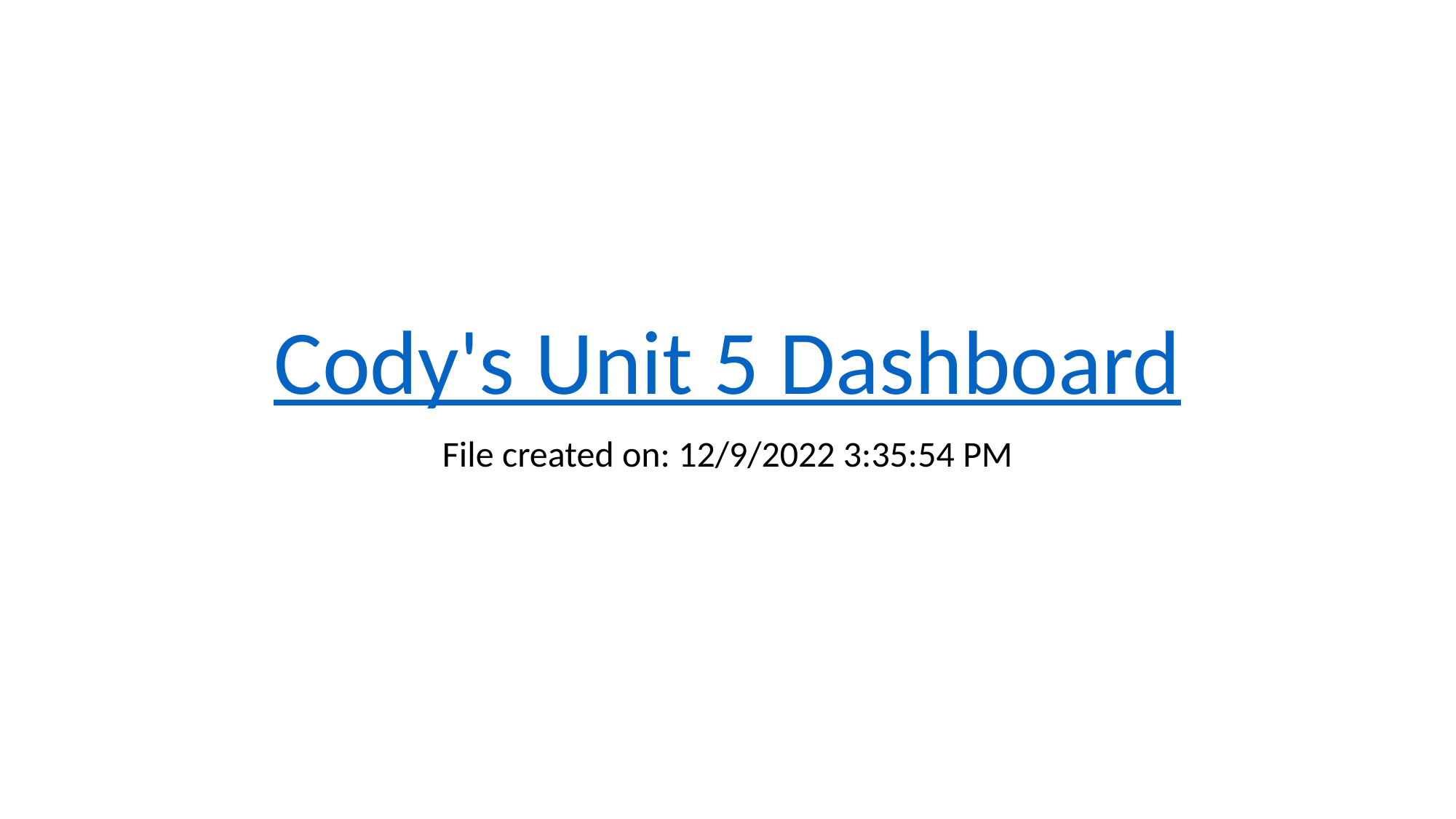

# Cody's Unit 5 Dashboard
File created on: 12/9/2022 3:35:54 PM